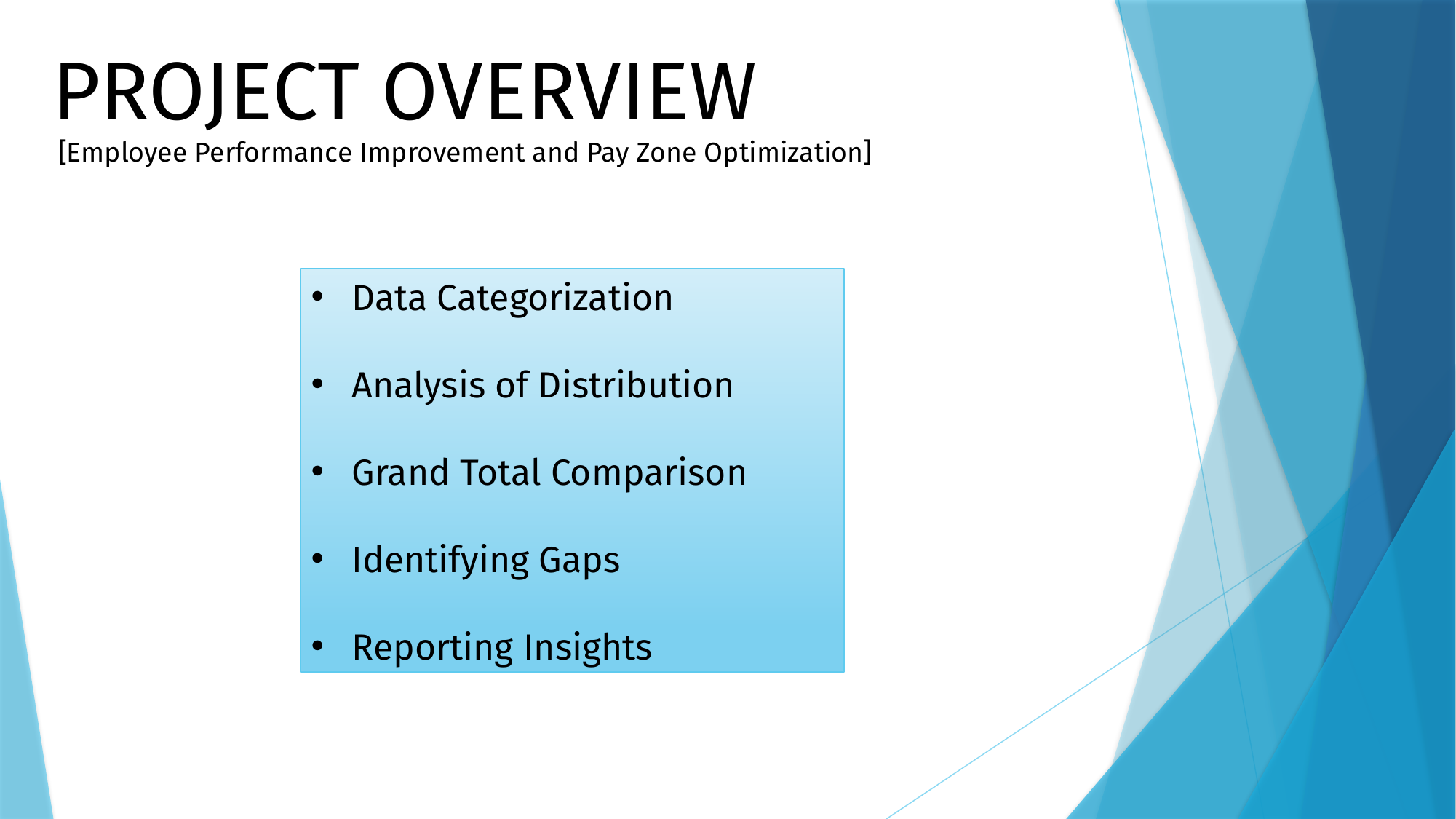

PROJECT OVERVIEW
[Employee Performance Improvement and Pay Zone Optimization]
Data Categorization

Analysis of Distribution

Grand Total Comparison

Identifying Gaps

Reporting Insights